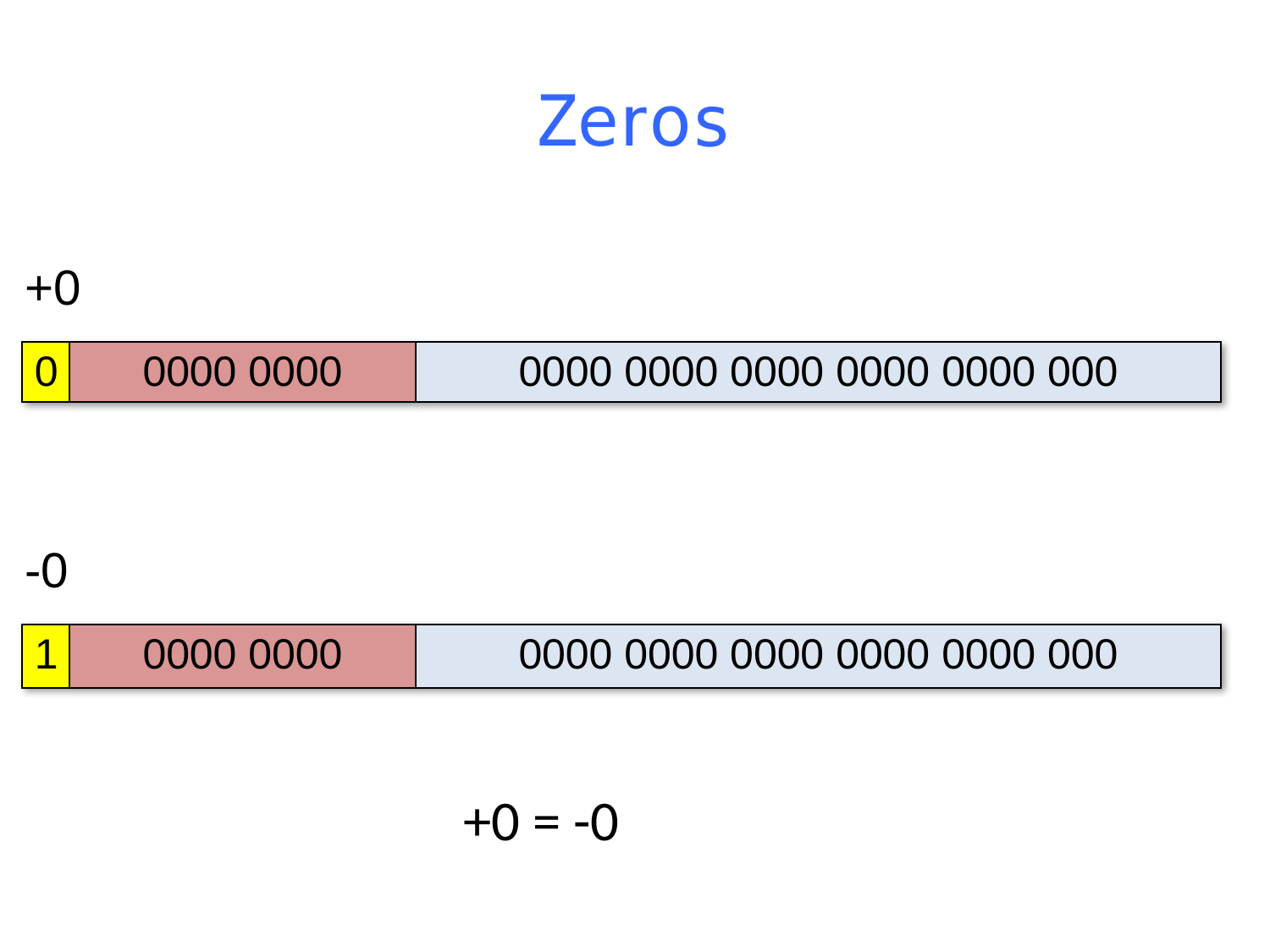

# Zeros
+0
| 0 | 0000 0000 | 0000 0000 0000 0000 0000 000 |
| --- | --- | --- |
-0
| 1 | 0000 0000 | 0000 0000 0000 0000 0000 000 |
| --- | --- | --- |
+0 = -0